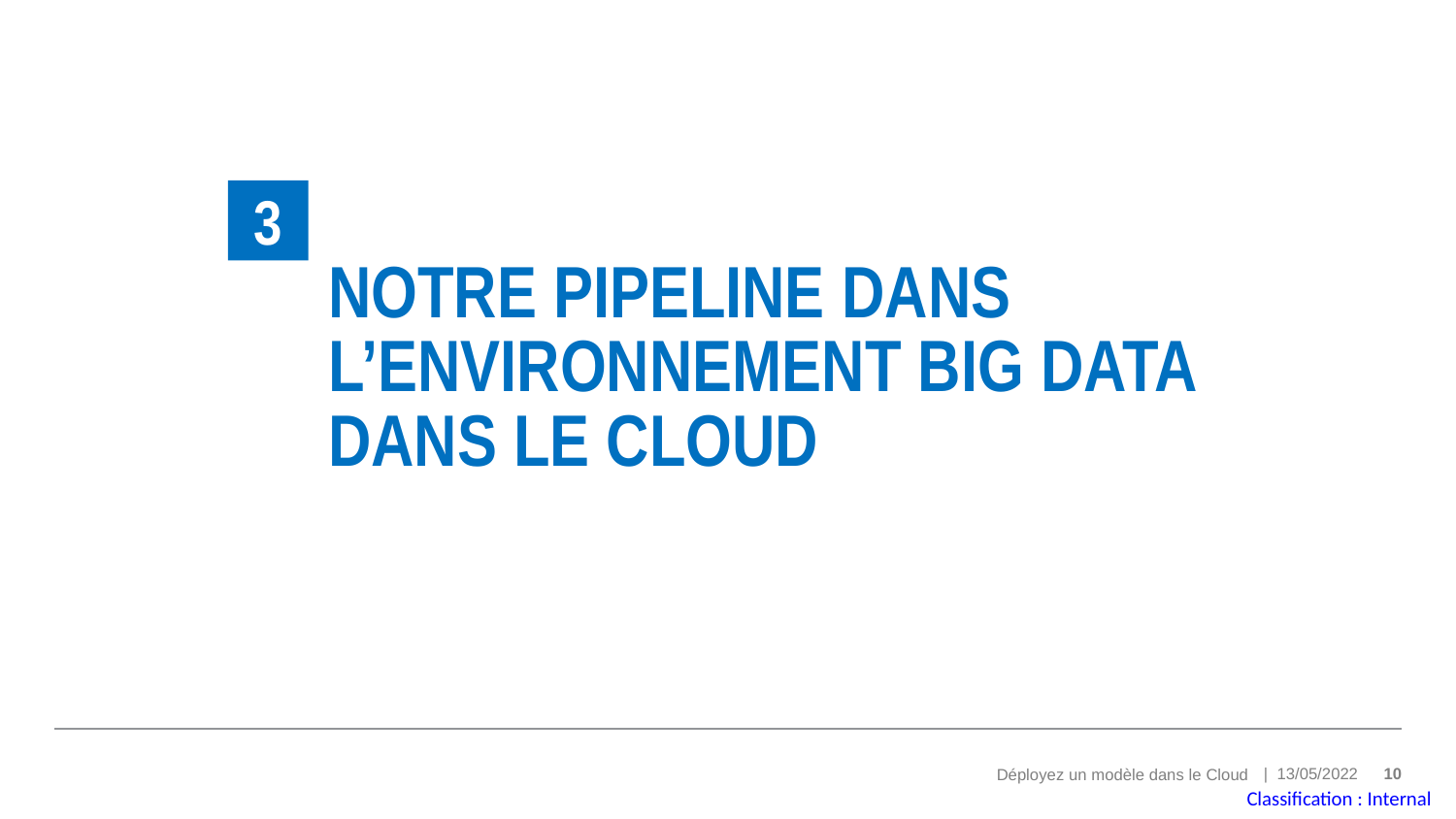

3
# Notre pipeline dans l’environnement Big Data dans le cloud